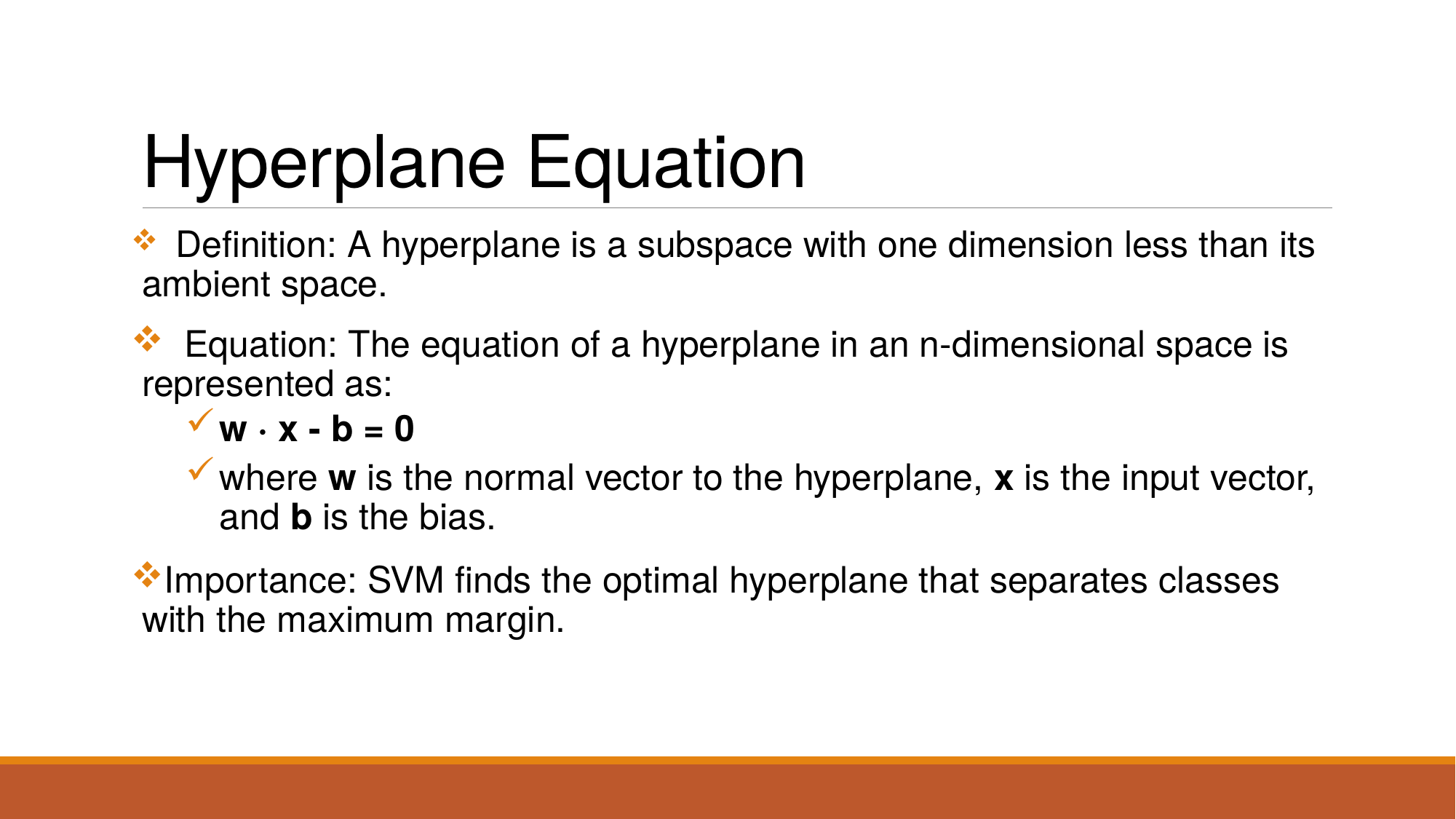

# Hyperplane Equation
  Definition: A hyperplane is a subspace with one dimension less than its ambient space.
  Equation: The equation of a hyperplane in an n-dimensional space is represented as:
w · x - b = 0
where w is the normal vector to the hyperplane, x is the input vector, and b is the bias.
Importance: SVM finds the optimal hyperplane that separates classes with the maximum margin.